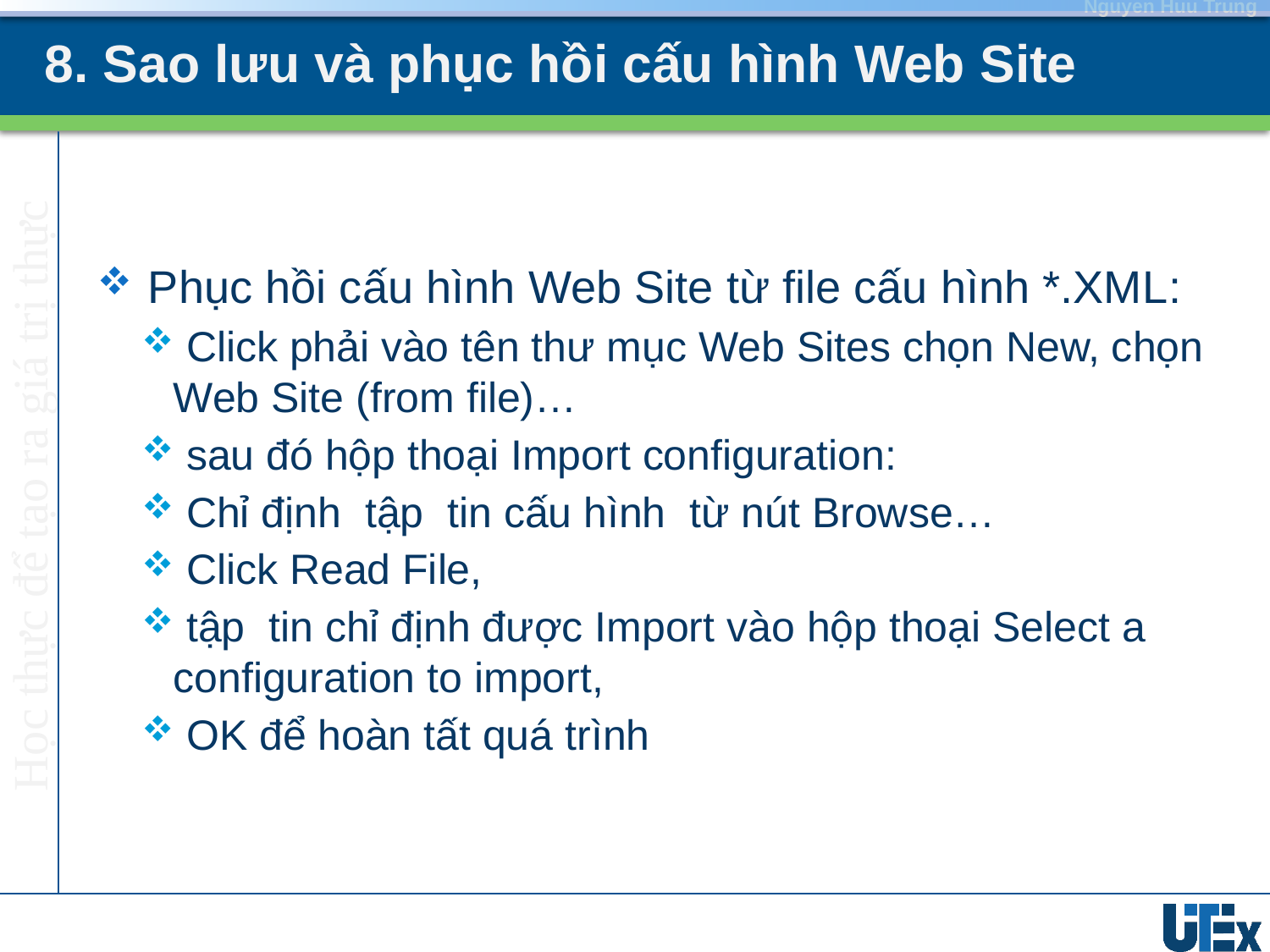

# 8. Sao lưu và phục hồi cấu hình Web Site
 Phục hồi cấu hình Web Site từ file cấu hình *.XML:
 Click phải vào tên thư mục Web Sites chọn New, chọn Web Site (from file)…
 sau đó hộp thoại Import configuration:
 Chỉ định  tập  tin cấu hình  từ nút Browse…
 Click Read File,
 tập  tin chỉ định được Import vào hộp thoại Select a configuration to import,
 OK để hoàn tất quá trình